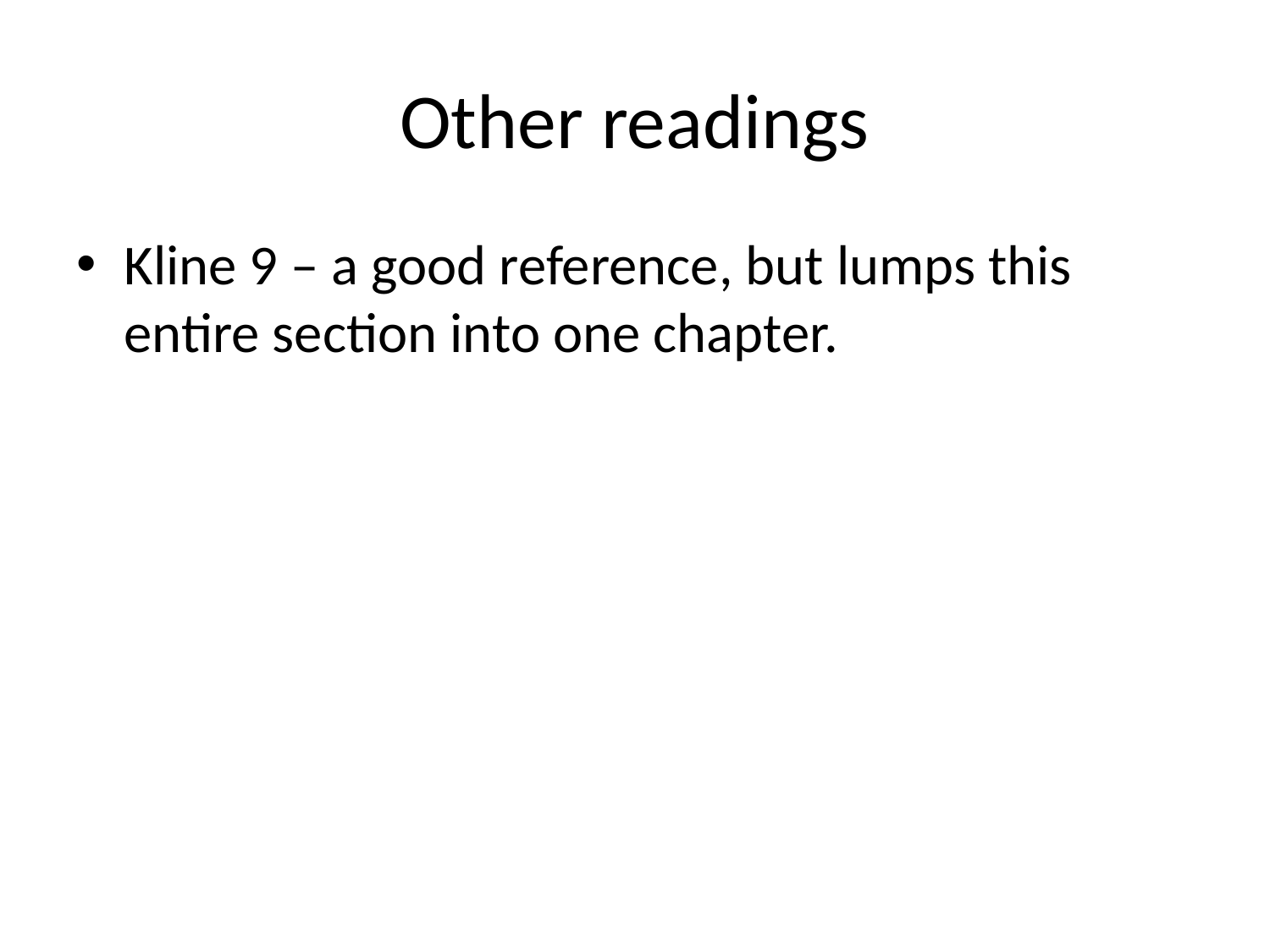

# Other readings
Kline 9 – a good reference, but lumps this entire section into one chapter.